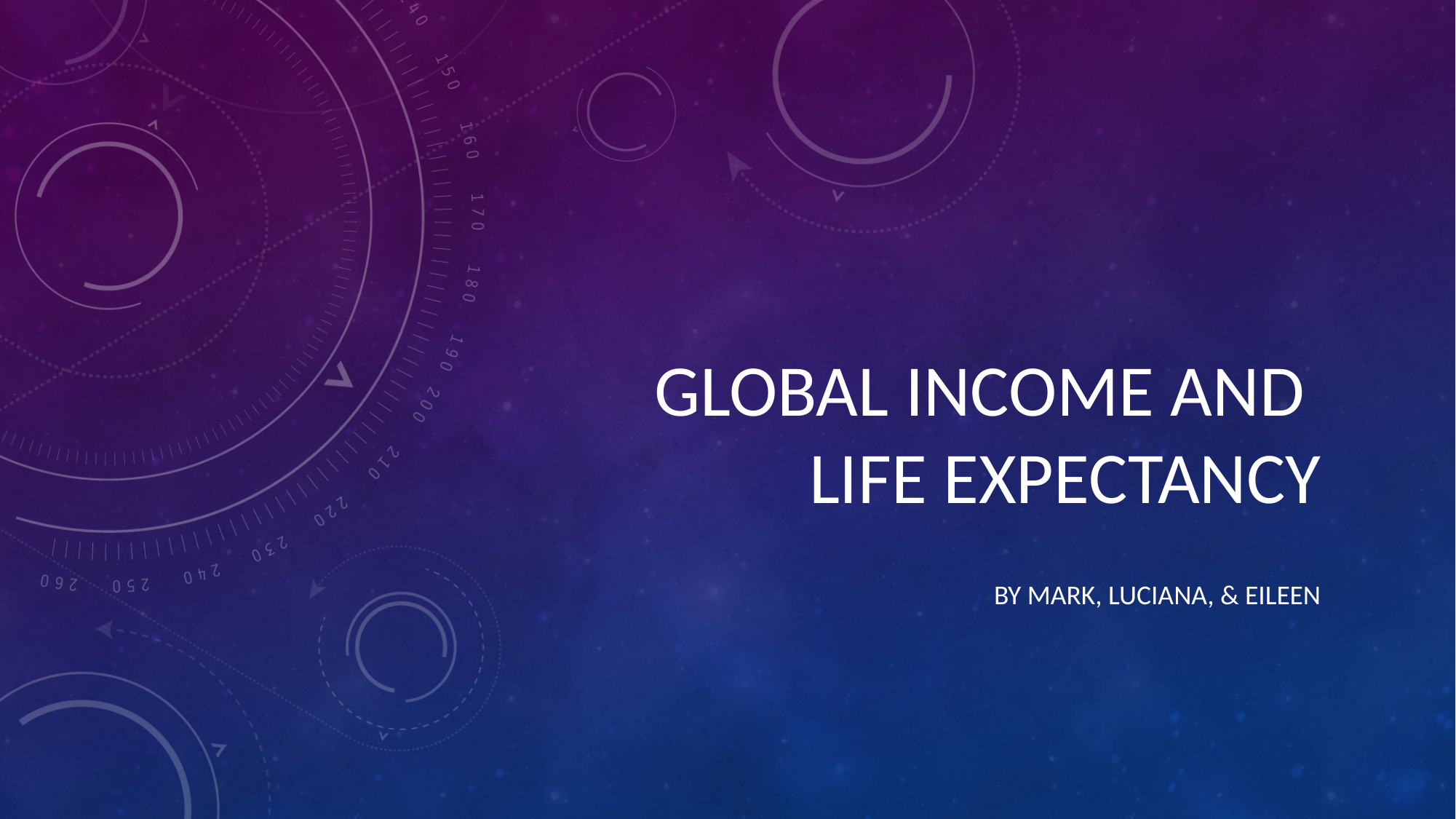

# Global Income and Life expectancy

By Mark, Luciana, & Eileen